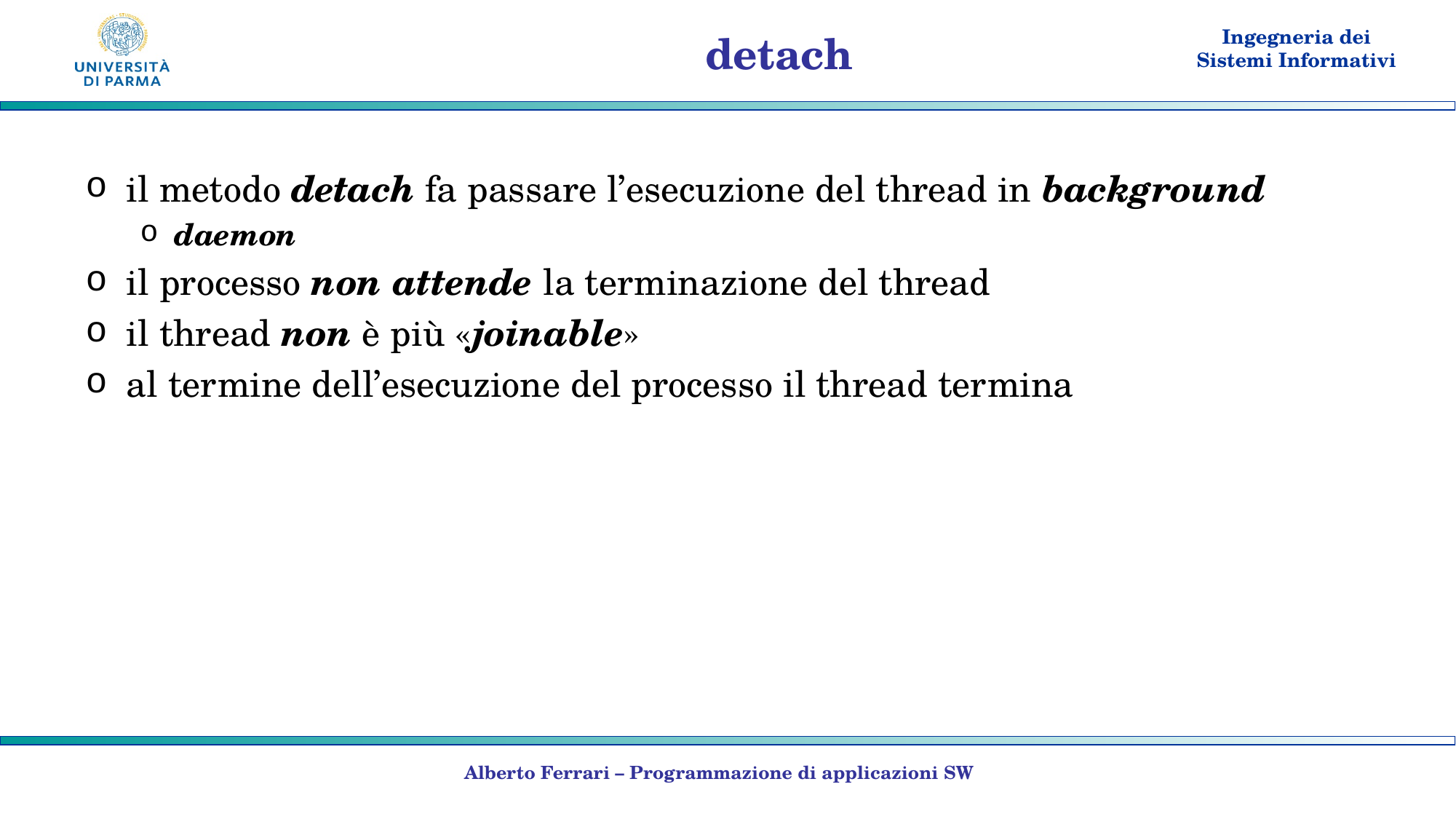

# detach
il metodo detach fa passare l’esecuzione del thread in background
daemon
il processo non attende la terminazione del thread
il thread non è più «joinable»
al termine dell’esecuzione del processo il thread termina
Alberto Ferrari – Programmazione di applicazioni SW